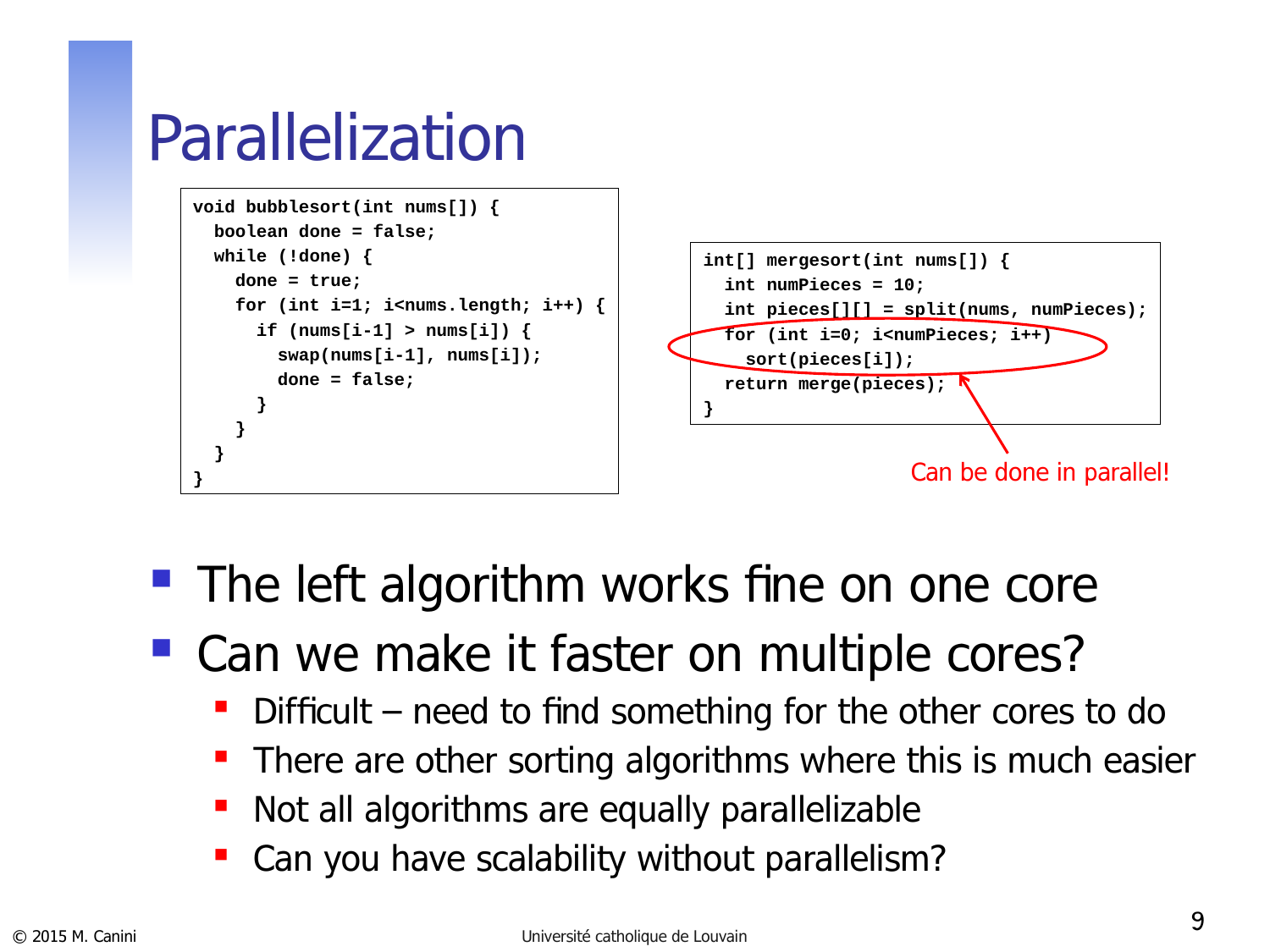

# Parallelization
void bubblesort(int nums[]) {
  boolean done = false;
  while (!done) {
    done = true;
    for (int i=1; i<nums.length; i++) {
      if (nums[i-1] > nums[i]) {
        swap(nums[i-1], nums[i]);
        done = false;
      }
    }
  }
}
int[] mergesort(int nums[]) {
  int numPieces = 10;
  int pieces[][] = split(nums, numPieces);
  for (int i=0; i<numPieces; i++)
    sort(pieces[i]);
  return merge(pieces);
}

Can be done in parallel!
The left algorithm works fine on one core
Can we make it faster on multiple cores?
Difficult – need to find something for the other cores to do
There are other sorting algorithms where this is much easier
Not all algorithms are equally parallelizable
Can you have scalability without parallelism?
9
Université catholique de Louvain